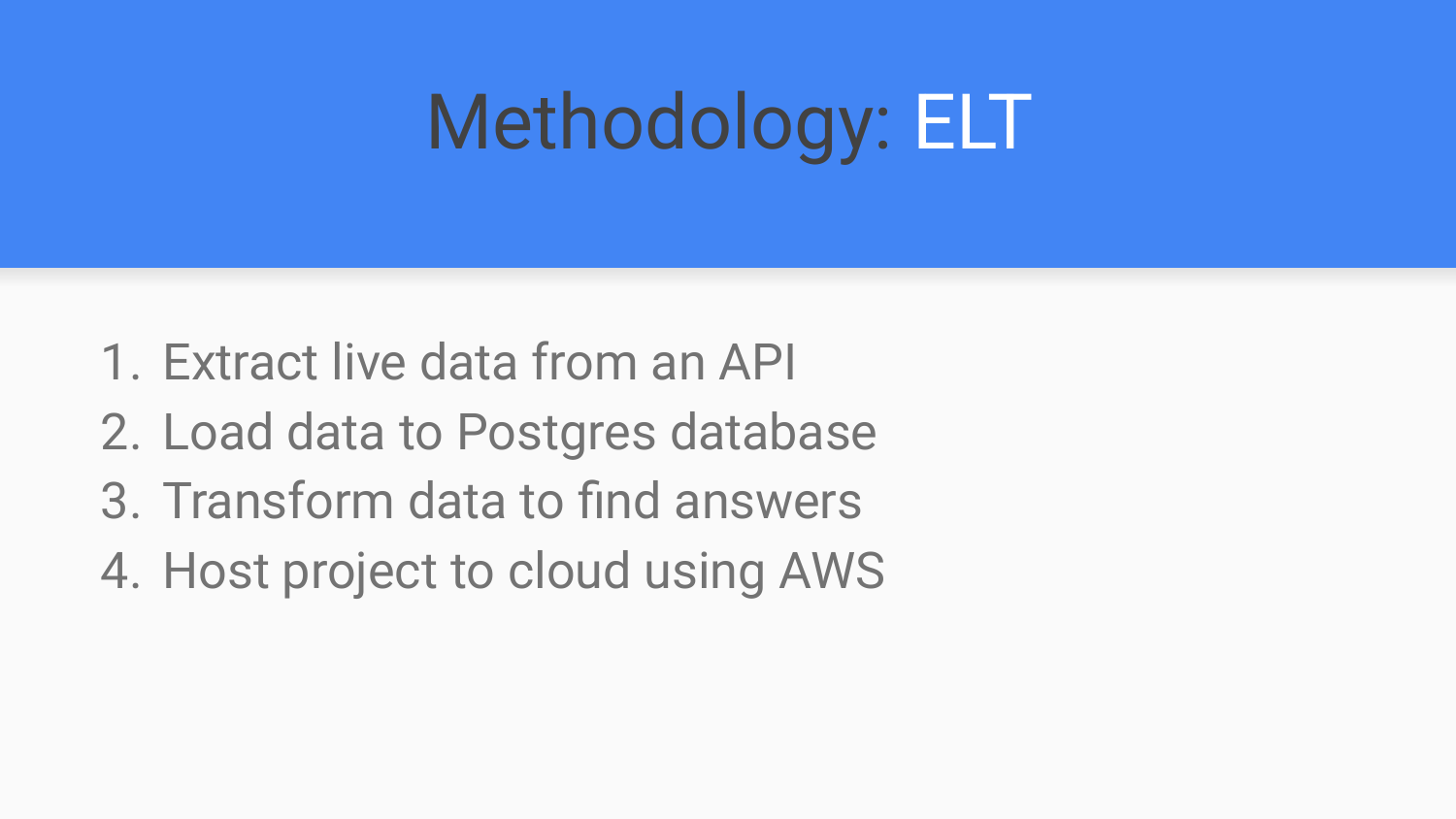

# Methodology: ELT
Extract live data from an API
Load data to Postgres database
Transform data to find answers
Host project to cloud using AWS